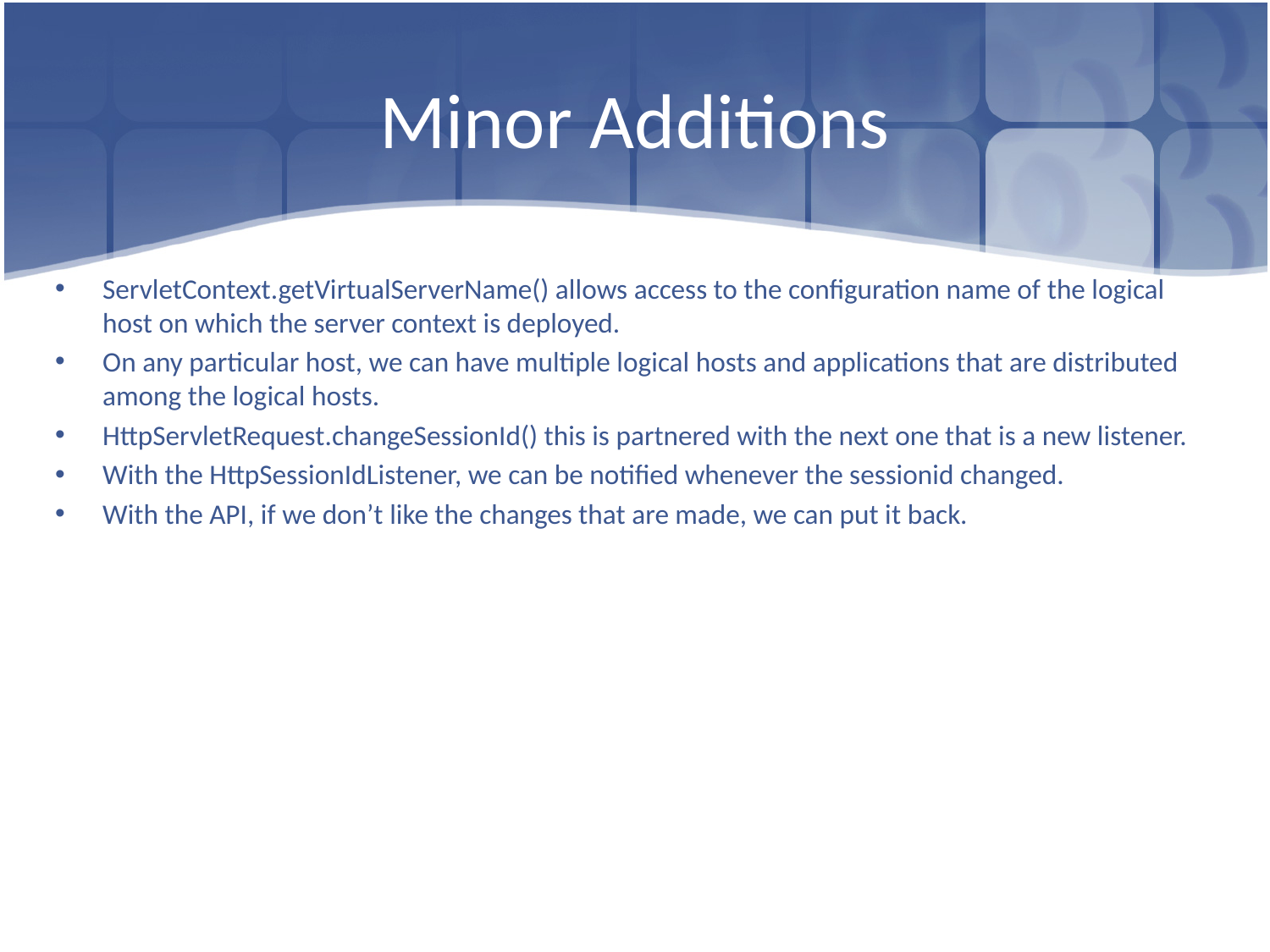

# Minor Additions
ServletContext.getVirtualServerName() allows access to the configuration name of the logical host on which the server context is deployed.
On any particular host, we can have multiple logical hosts and applications that are distributed among the logical hosts.
HttpServletRequest.changeSessionId() this is partnered with the next one that is a new listener.
With the HttpSessionIdListener, we can be notified whenever the sessionid changed.
With the API, if we don’t like the changes that are made, we can put it back.